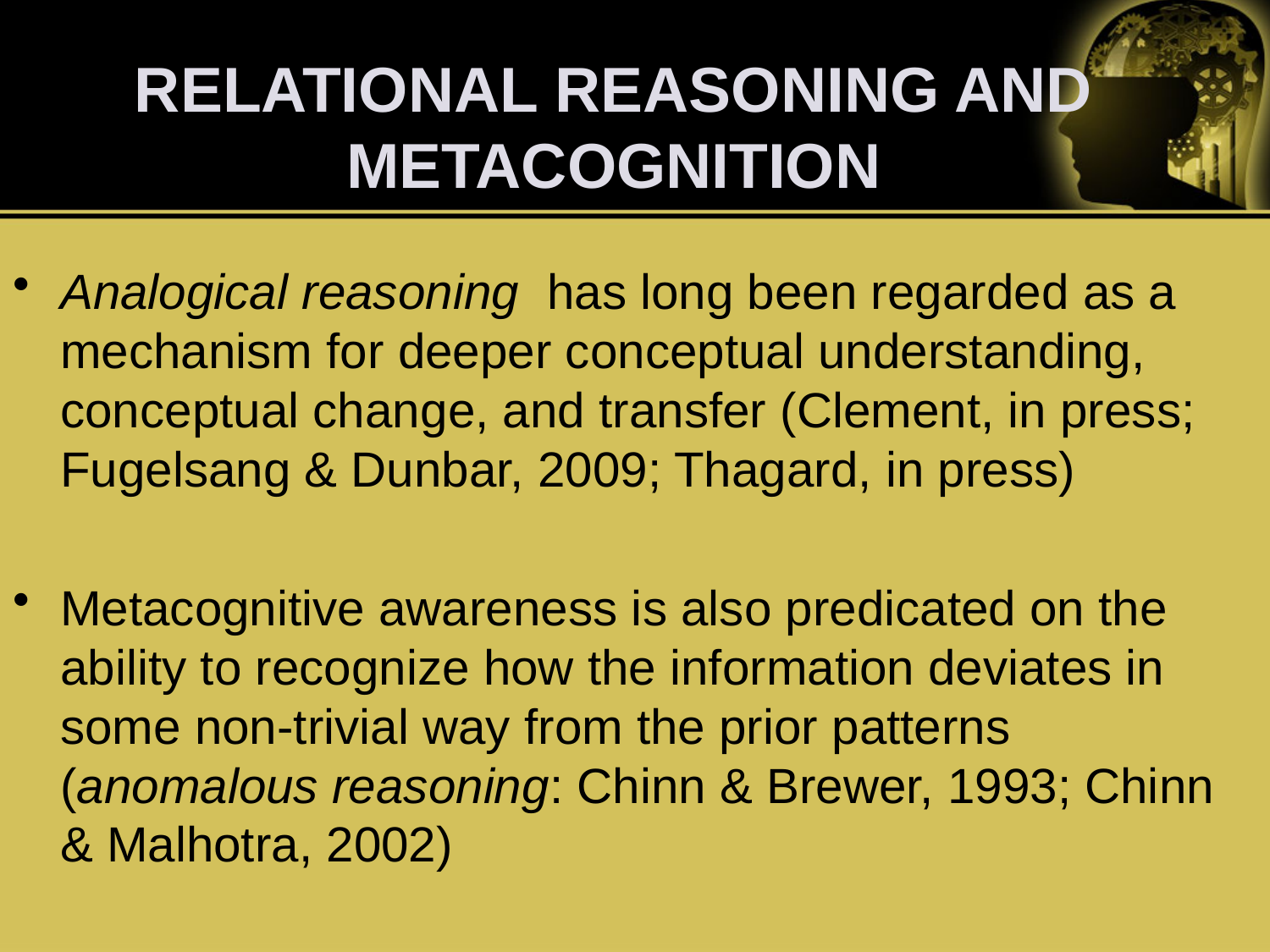

RELATIONAL REASONING AND METACOGNITION
Analogical reasoning  has long been regarded as a mechanism for deeper conceptual understanding, conceptual change, and transfer (Clement, in press; Fugelsang & Dunbar, 2009; Thagard, in press)

Metacognitive awareness is also predicated on the ability to recognize how the information deviates in some non-trivial way from the prior patterns (anomalous reasoning: Chinn & Brewer, 1993; Chinn & Malhotra, 2002)